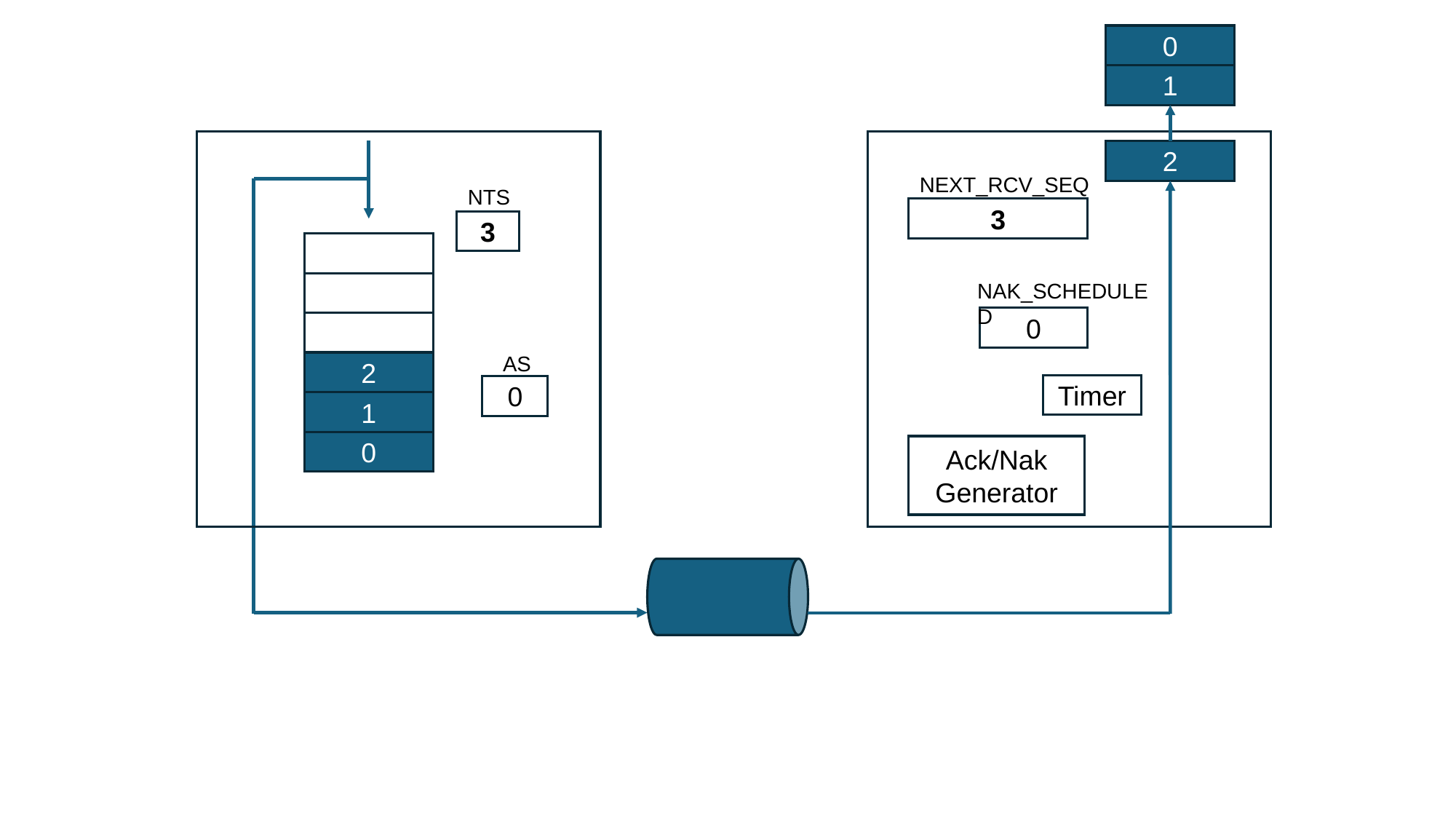

0
1

2
NEXT_RCV_SEQ
NTS
3
3

NAK_SCHEDULED

0

AS
2
Timer
0
1
0
Ack/Nak
Generator